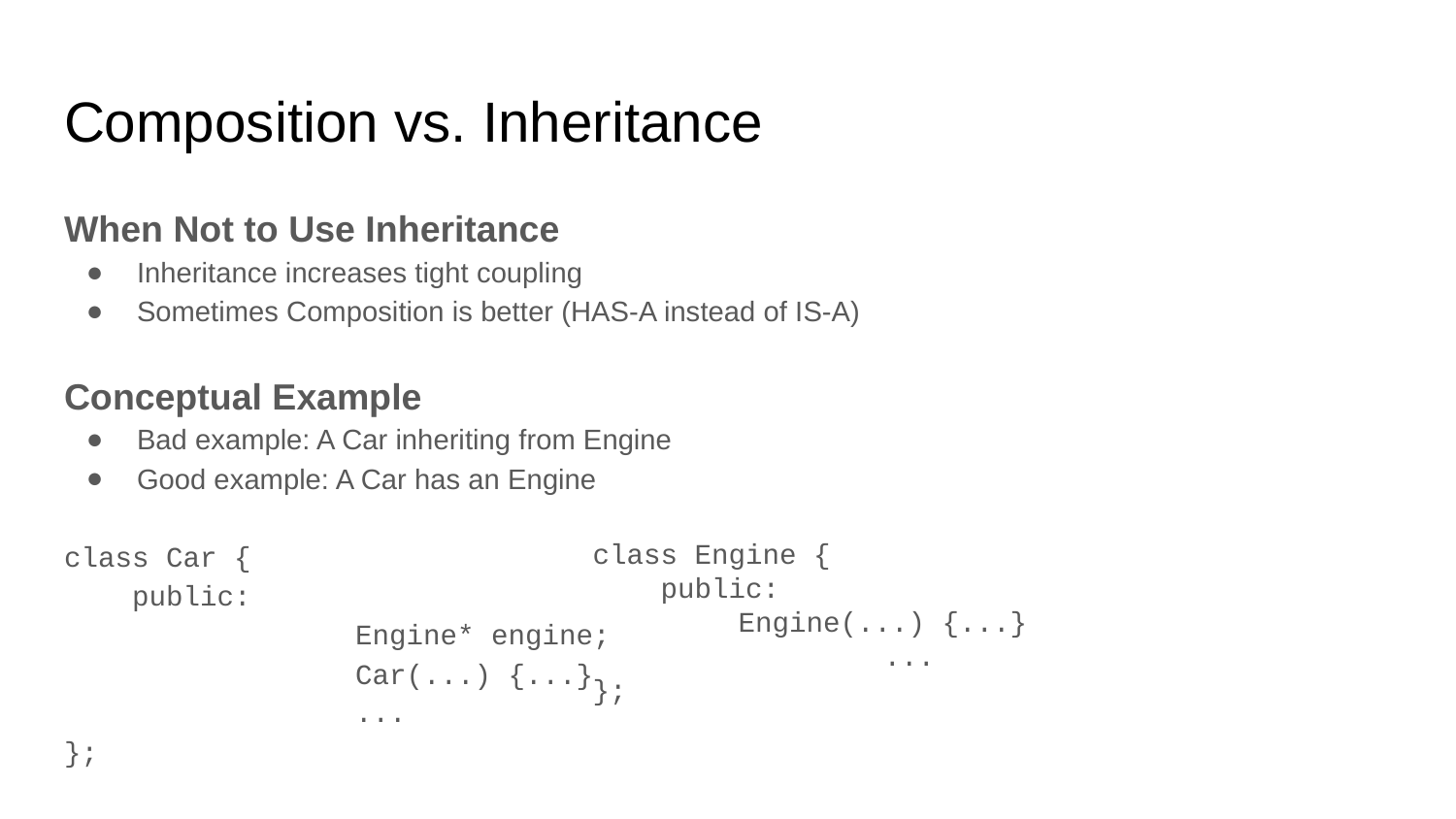

# Composition vs. Inheritance
When Not to Use Inheritance
Inheritance increases tight coupling
Sometimes Composition is better (HAS-A instead of IS-A)

Conceptual Example
Bad example: A Car inheriting from Engine
Good example: A Car has an Engine

class Car {
    public:
		Engine* engine;
		Car(...) {...}
		...
};
class Engine {
    public:
Engine(...) {...}
		...
};